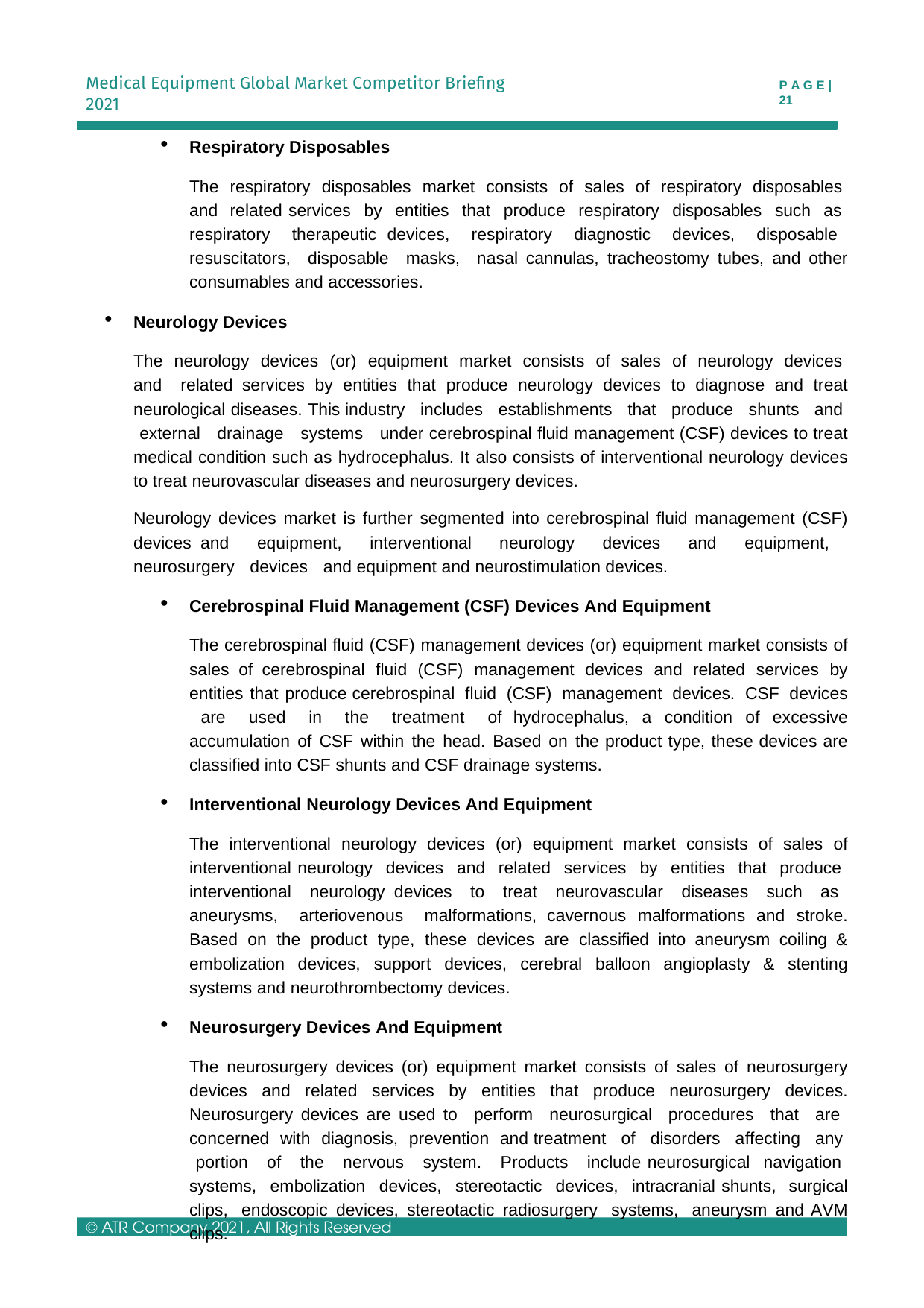

Medical Equipment Global Market Competitor Briefing 2021
P A G E | 21

Respiratory Disposables
The  respiratory  disposables  market  consists  of  sales  of  respiratory  disposables  and  related services  by  entities  that  produce  respiratory  disposables  such  as  respiratory  therapeutic devices,  respiratory  diagnostic  devices,  disposable  resuscitators,  disposable  masks,  nasal cannulas, tracheostomy tubes, and other consumables and accessories.

Neurology Devices
The  neurology  devices  (or)  equipment  market  consists  of  sales  of  neurology  devices  and  related services by entities that produce neurology devices to diagnose and treat neurological diseases. This industry   includes   establishments   that   produce   shunts   and   external   drainage   systems   under cerebrospinal fluid management (CSF) devices to treat medical condition such as hydrocephalus. It also consists of interventional neurology devices to treat neurovascular diseases and neurosurgery devices.
Neurology devices market is further segmented into cerebrospinal fluid management (CSF) devices and   equipment,   interventional   neurology   devices   and   equipment,   neurosurgery   devices   and equipment and neurostimulation devices.

Cerebrospinal Fluid Management (CSF) Devices And Equipment
The cerebrospinal fluid (CSF) management devices (or) equipment market consists of sales of cerebrospinal fluid (CSF) management devices and related services by entities that produce cerebrospinal  fluid  (CSF)  management  devices.  CSF  devices  are  used  in  the  treatment  of hydrocephalus, a condition of excessive accumulation of CSF within the head. Based on the product type, these devices are classified into CSF shunts and CSF drainage systems.

Interventional Neurology Devices And Equipment
The interventional neurology devices (or) equipment market consists of sales of interventional neurology  devices  and  related  services  by  entities  that  produce  interventional  neurology devices  to  treat  neurovascular  diseases  such  as  aneurysms,  arteriovenous  malformations, cavernous malformations and stroke. Based on the product type, these devices are classified into aneurysm coiling & embolization devices, support devices, cerebral balloon angioplasty & stenting systems and neurothrombectomy devices.

Neurosurgery Devices And Equipment
The neurosurgery devices (or) equipment market consists of sales of neurosurgery devices and related services by entities that produce neurosurgery devices. Neurosurgery devices are used to  perform  neurosurgical  procedures  that  are  concerned  with  diagnosis,  prevention  and treatment   of   disorders   affecting   any   portion   of   the   nervous   system.   Products   include neurosurgical  navigation  systems,  embolization  devices,  stereotactic  devices,  intracranial shunts,  surgical clips,  endoscopic devices, stereotactic radiosurgery  systems,  aneurysm and AVM clips.
© ATR Company 2021, All Rights Reserved